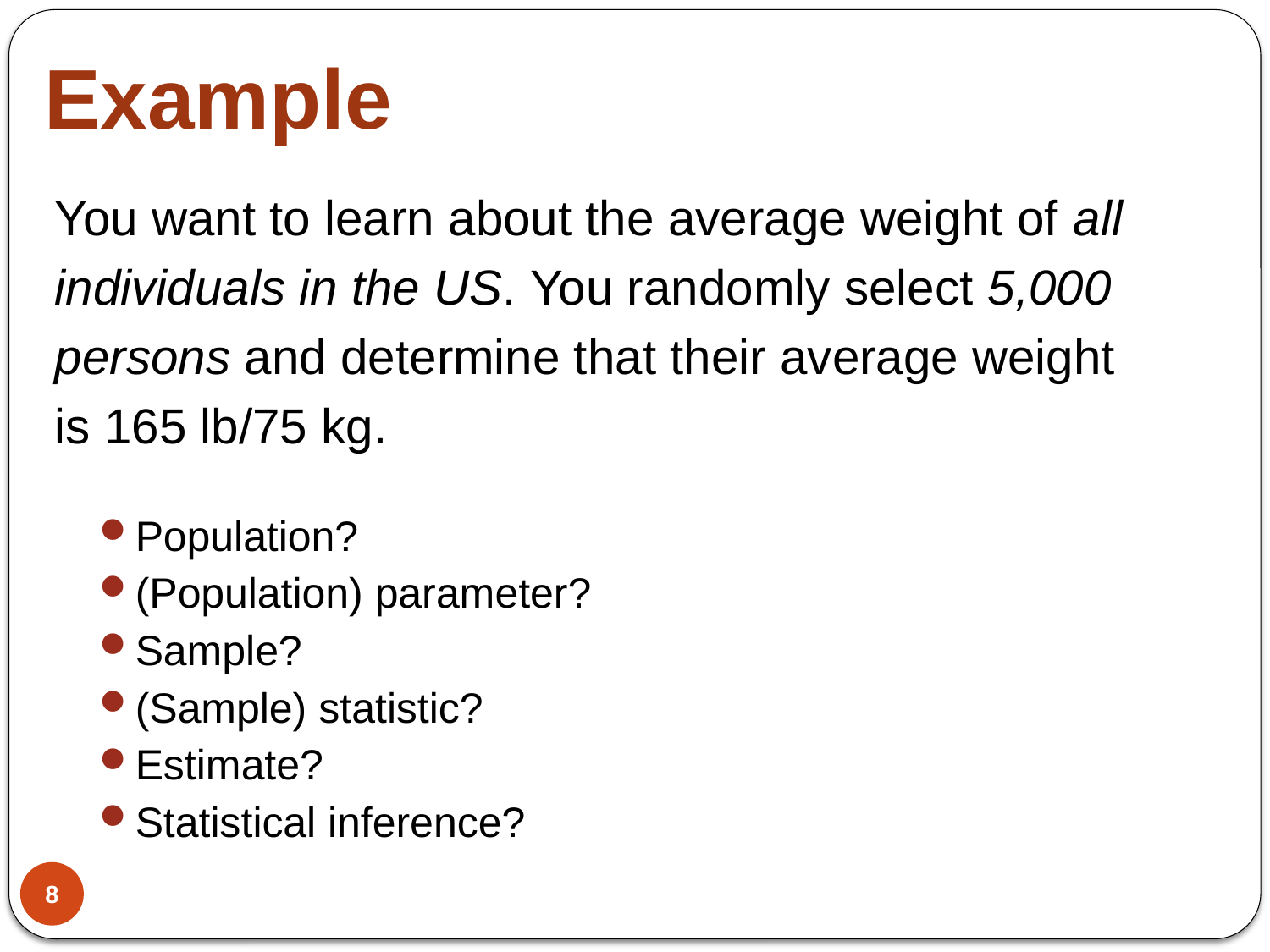

# Example
You want to learn about the average weight of all
individuals in the US. You randomly select 5,000
persons and determine that their average weight
is 165 lb/75 kg.

Population?
(Population) parameter?
Sample?
(Sample) statistic?
Estimate?
Statistical inference?

8